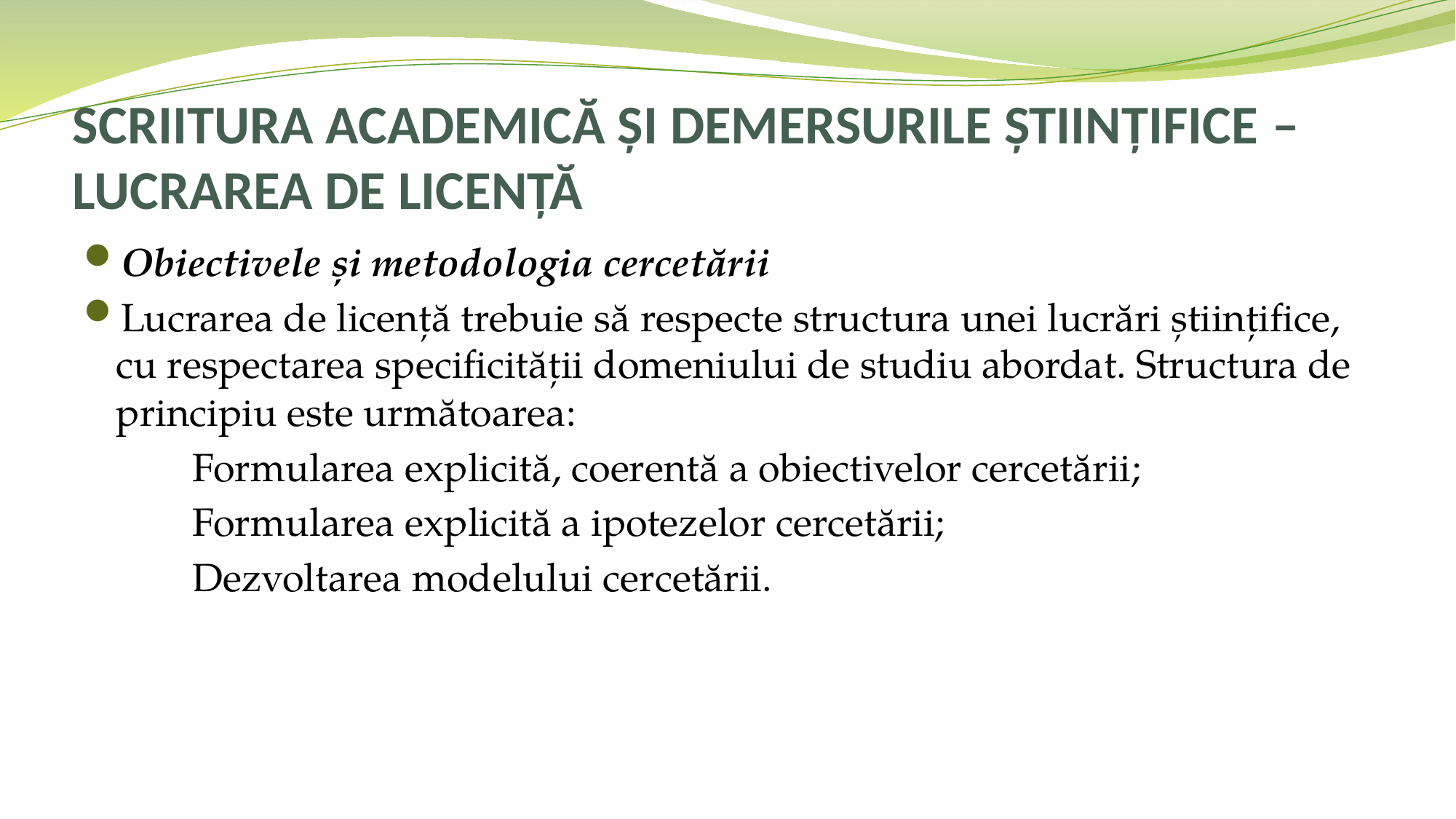

# SCRIITURA ACADEMICĂ ȘI DEMERSURILE ȘTIINȚIFICE – LUCRAREA DE LICENȚĂ
Obiectivele și metodologia cercetării
Lucrarea de licență trebuie să respecte structura unei lucrări științifice, cu respectarea specificității domeniului de studiu abordat. Structura de principiu este următoarea:
	Formularea explicită, coerentă a obiectivelor cercetării;
	Formularea explicită a ipotezelor cercetării;
	Dezvoltarea modelului cercetării.